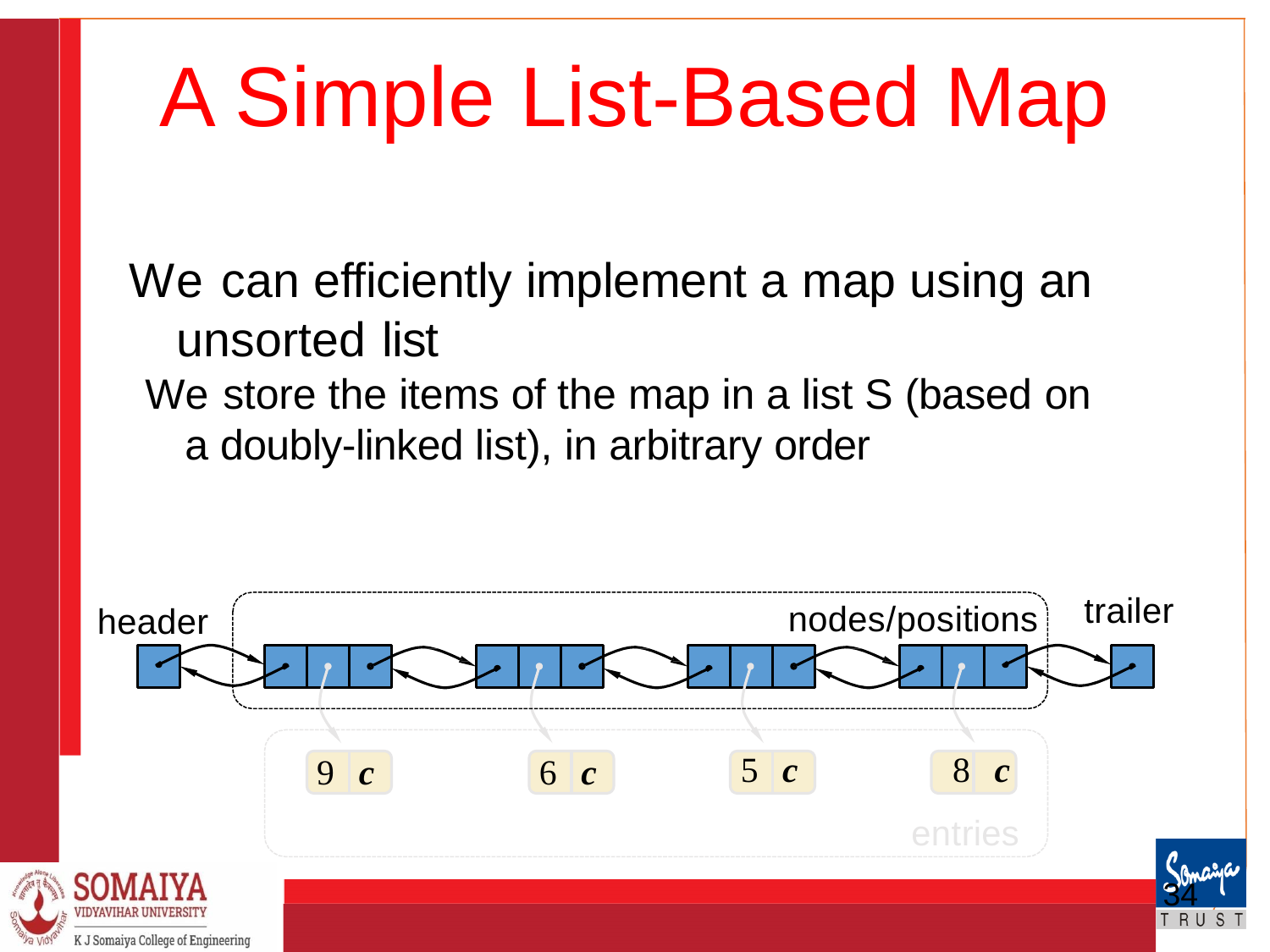

# A Simple List-Based Map
We can efficiently implement a map using an  unsorted list
We store the items of the map in a list S (based on
a doubly-linked list), in arbitrary order
trailer

nodes/positions
header
5	c
8	c
9	c
6	c

entries
34